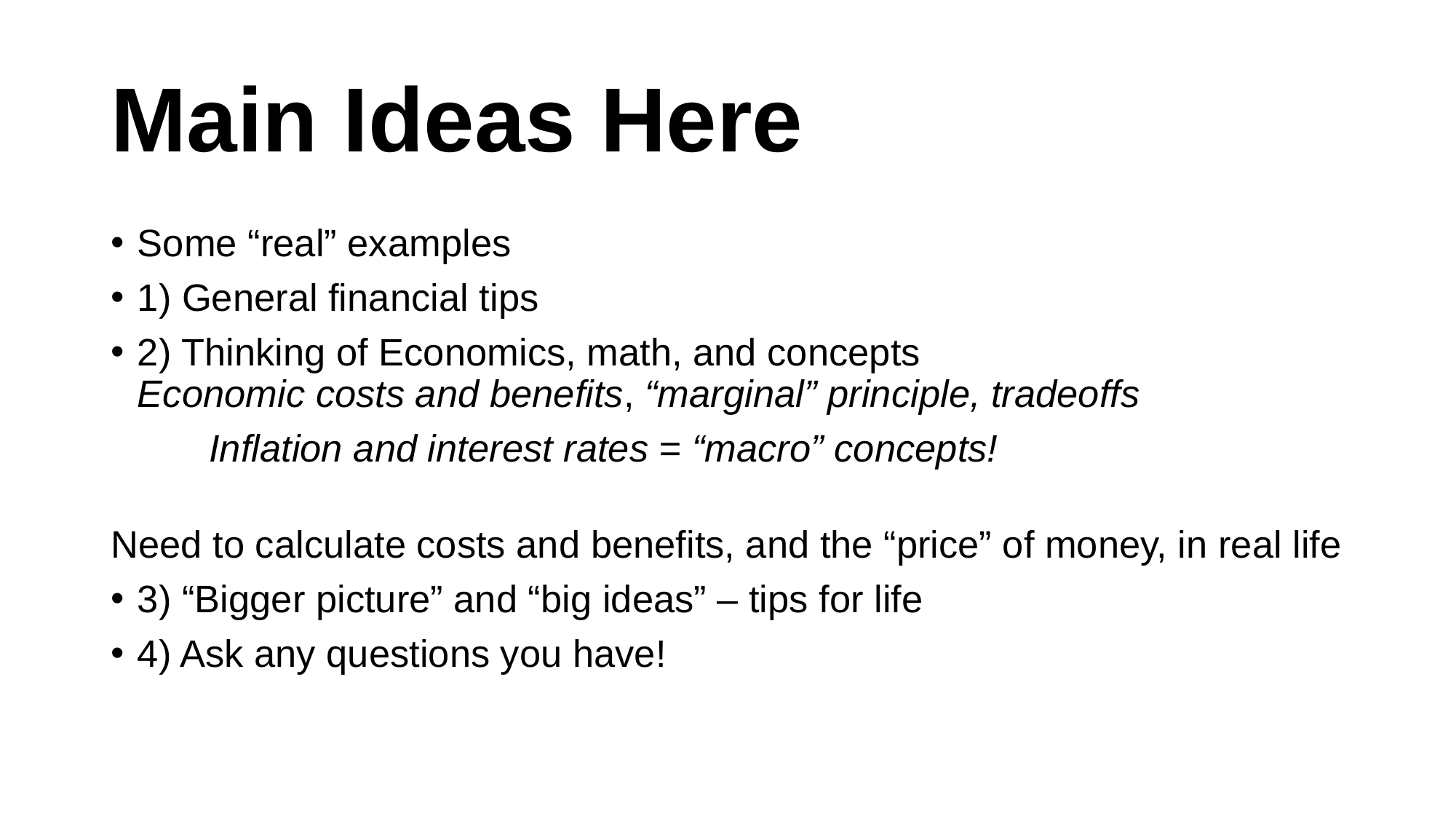

# Main Ideas Here
Some “real” examples
1) General financial tips
2) Thinking of Economics, math, and concepts
Economic costs and benefits, “marginal” principle, tradeoffs
	Inflation and interest rates = “macro” concepts!
Need to calculate costs and benefits, and the “price” of money, in real life
3) “Bigger picture” and “big ideas” – tips for life
4) Ask any questions you have!